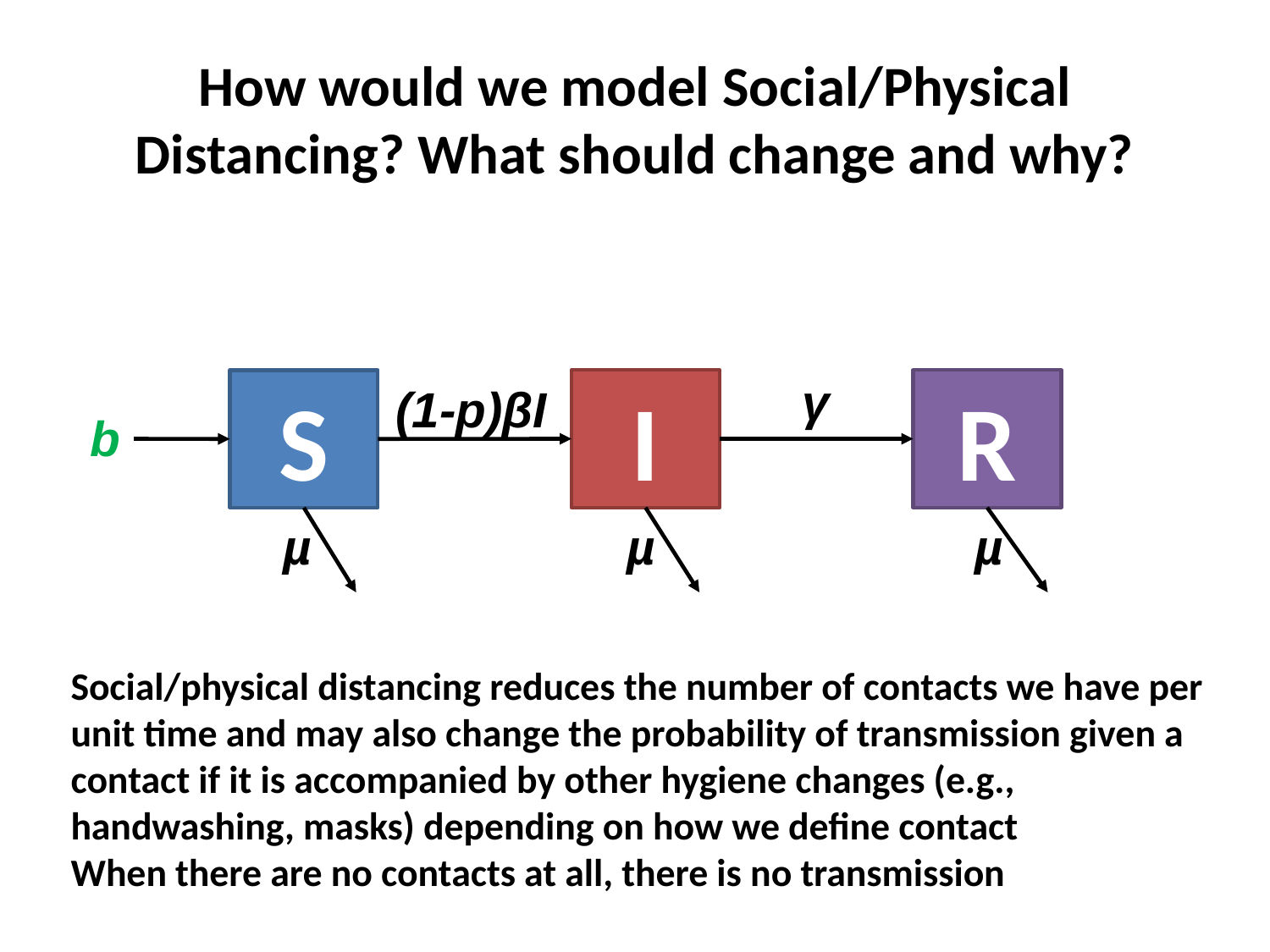

# How would we model Social/Physical Distancing? What should change and why?
γ
I
R
S
(1-p)βI
b
µ
µ
µ
Social/physical distancing reduces the number of contacts we have per unit time and may also change the probability of transmission given a contact if it is accompanied by other hygiene changes (e.g., handwashing, masks) depending on how we define contact
When there are no contacts at all, there is no transmission